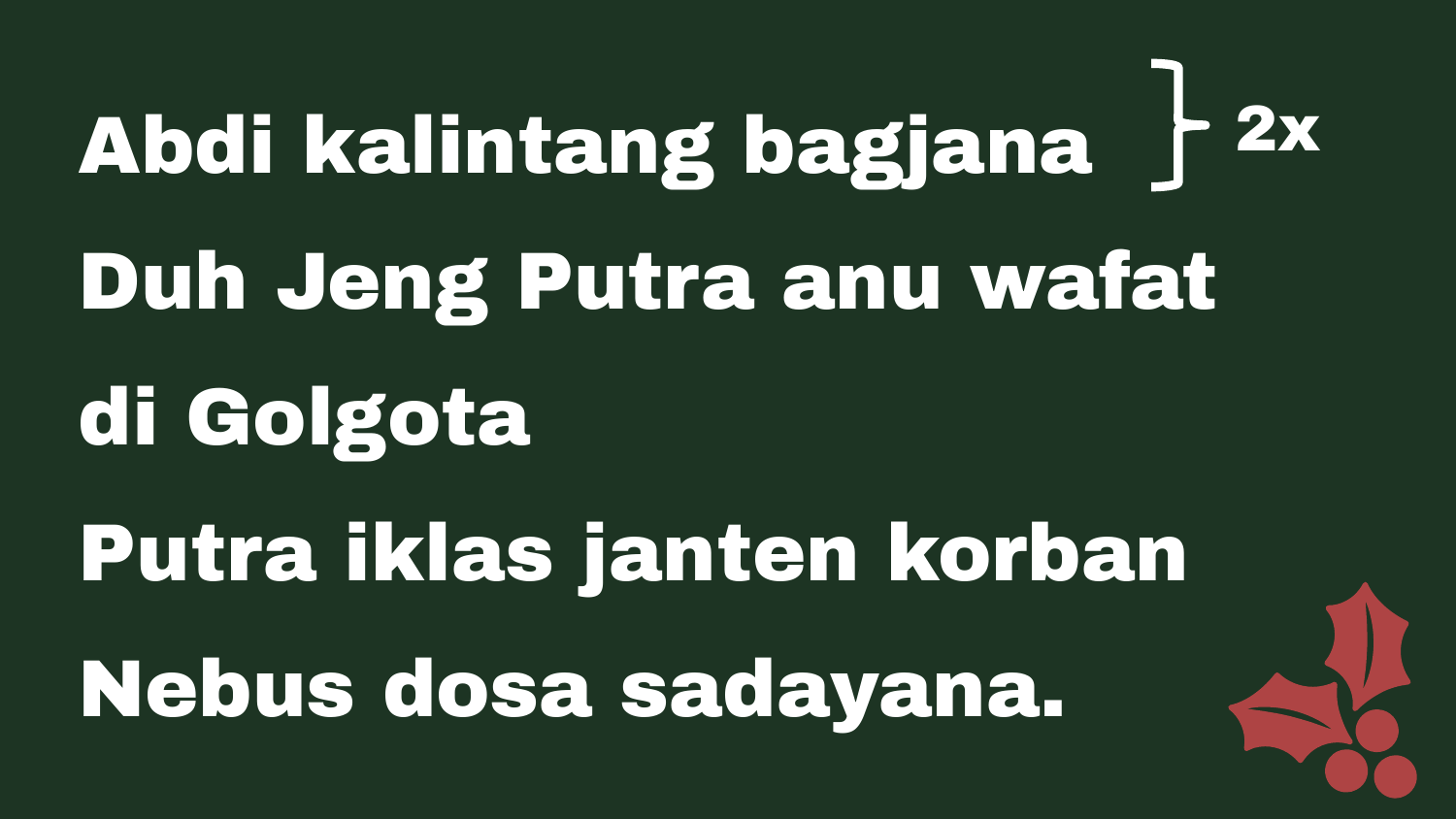

Abdi kalintang bagjana
Duh Jeng Putra anu wafat
di Golgota
Putra iklas janten korban
Nebus dosa sadayana.

2x